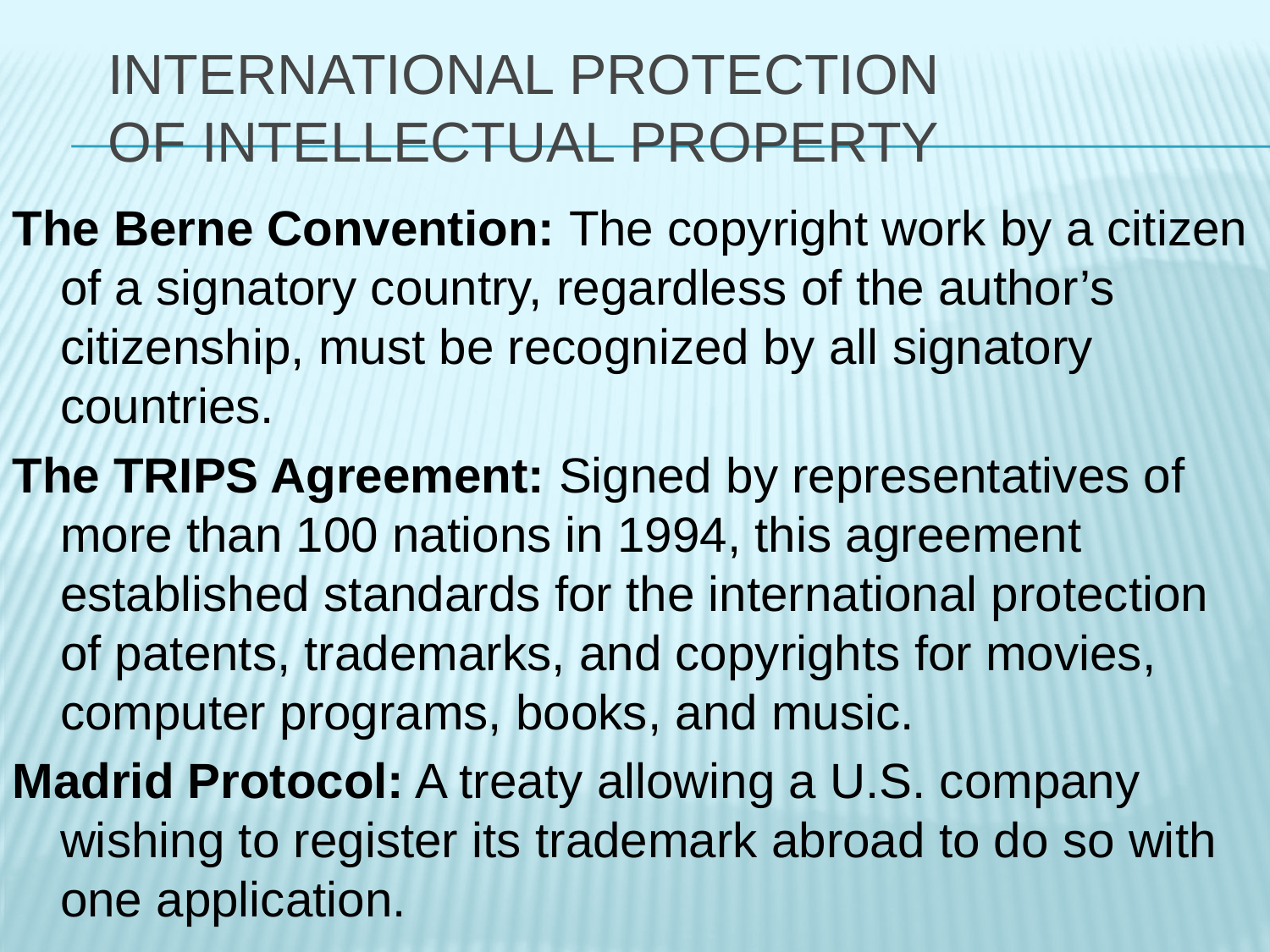

# INTERNATIONAL PROTECTION OF INTELLECTUAL PROPERTY
The Berne Convention: The copyright work by a citizen of a signatory country, regardless of the author’s citizenship, must be recognized by all signatory countries.
The TRIPS Agreement: Signed by representatives of more than 100 nations in 1994, this agreement established standards for the international protection of patents, trademarks, and copyrights for movies, computer programs, books, and music.
Madrid Protocol: A treaty allowing a U.S. company wishing to register its trademark abroad to do so with one application.